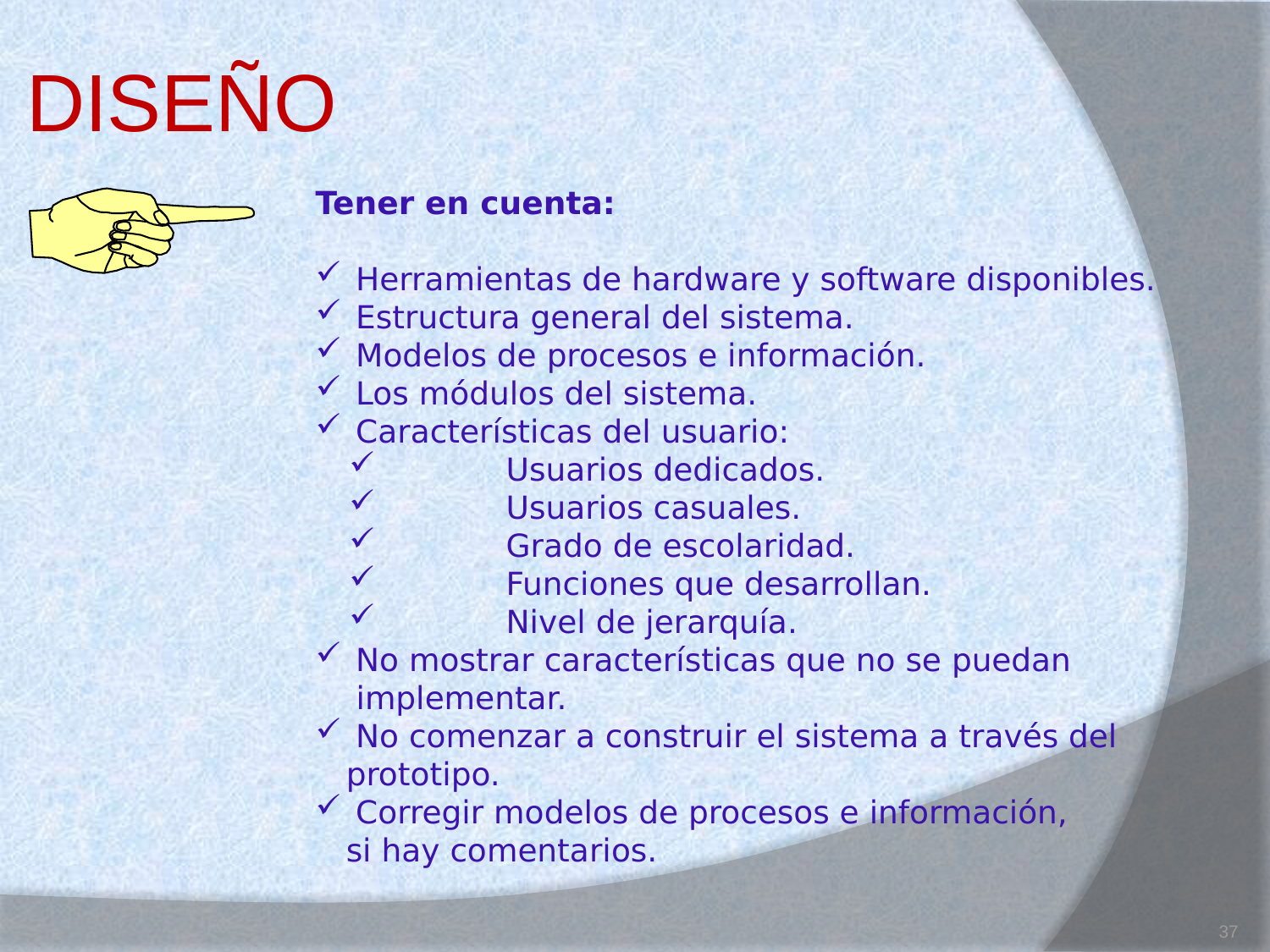

# DISEÑO
Tener en cuenta:

 Herramientas de hardware y software disponibles.
 Estructura general del sistema.
 Modelos de procesos e información.
 Los módulos del sistema.
 Características del usuario:
	Usuarios dedicados.
	Usuarios casuales.
	Grado de escolaridad.
	Funciones que desarrollan.
	Nivel de jerarquía.
 No mostrar características que no se puedan
    implementar.
 No comenzar a construir el sistema a través del
   prototipo.
 Corregir modelos de procesos e información,
   si hay comentarios.

37